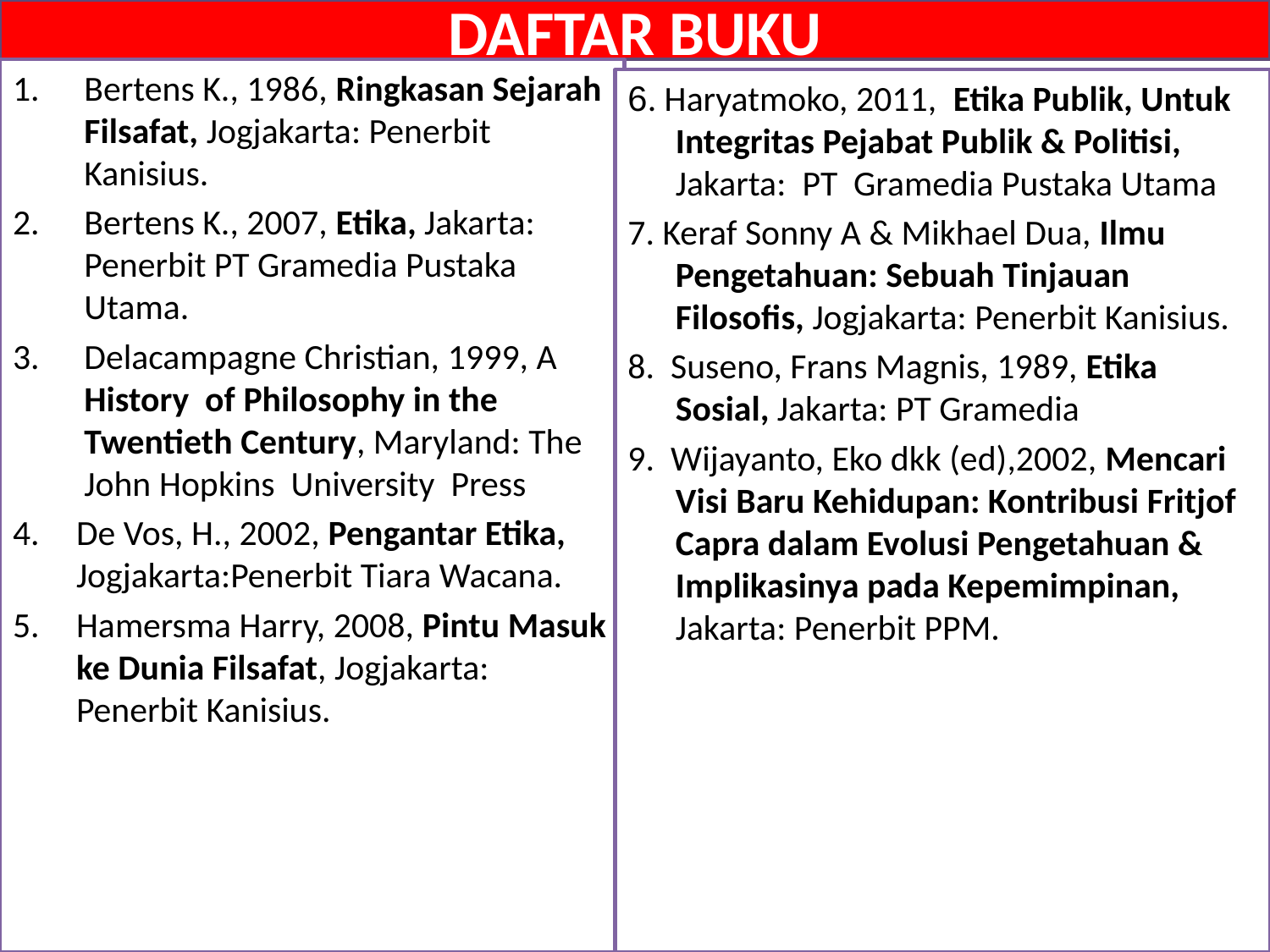

# DAFTAR BUKU
Bertens K., 1986, Ringkasan Sejarah Filsafat, Jogjakarta: Penerbit Kanisius.
Bertens K., 2007, Etika, Jakarta: Penerbit PT Gramedia Pustaka Utama.
Delacampagne Christian, 1999, A History  of Philosophy in the Twentieth Century, Maryland: The John Hopkins  University  Press
De Vos, H., 2002, Pengantar Etika, Jogjakarta:Penerbit Tiara Wacana.
Hamersma Harry, 2008, Pintu Masuk ke Dunia Filsafat, Jogjakarta: Penerbit Kanisius.
6. Haryatmoko, 2011,  Etika Publik, Untuk Integritas Pejabat Publik & Politisi, Jakarta:  PT  Gramedia Pustaka Utama
7. Keraf Sonny A & Mikhael Dua, Ilmu Pengetahuan: Sebuah Tinjauan Filosofis, Jogjakarta: Penerbit Kanisius.
8.  Suseno, Frans Magnis, 1989, Etika Sosial, Jakarta: PT Gramedia
9.  Wijayanto, Eko dkk (ed),2002, Mencari Visi Baru Kehidupan: Kontribusi Fritjof Capra dalam Evolusi Pengetahuan & Implikasinya pada Kepemimpinan, Jakarta: Penerbit PPM.